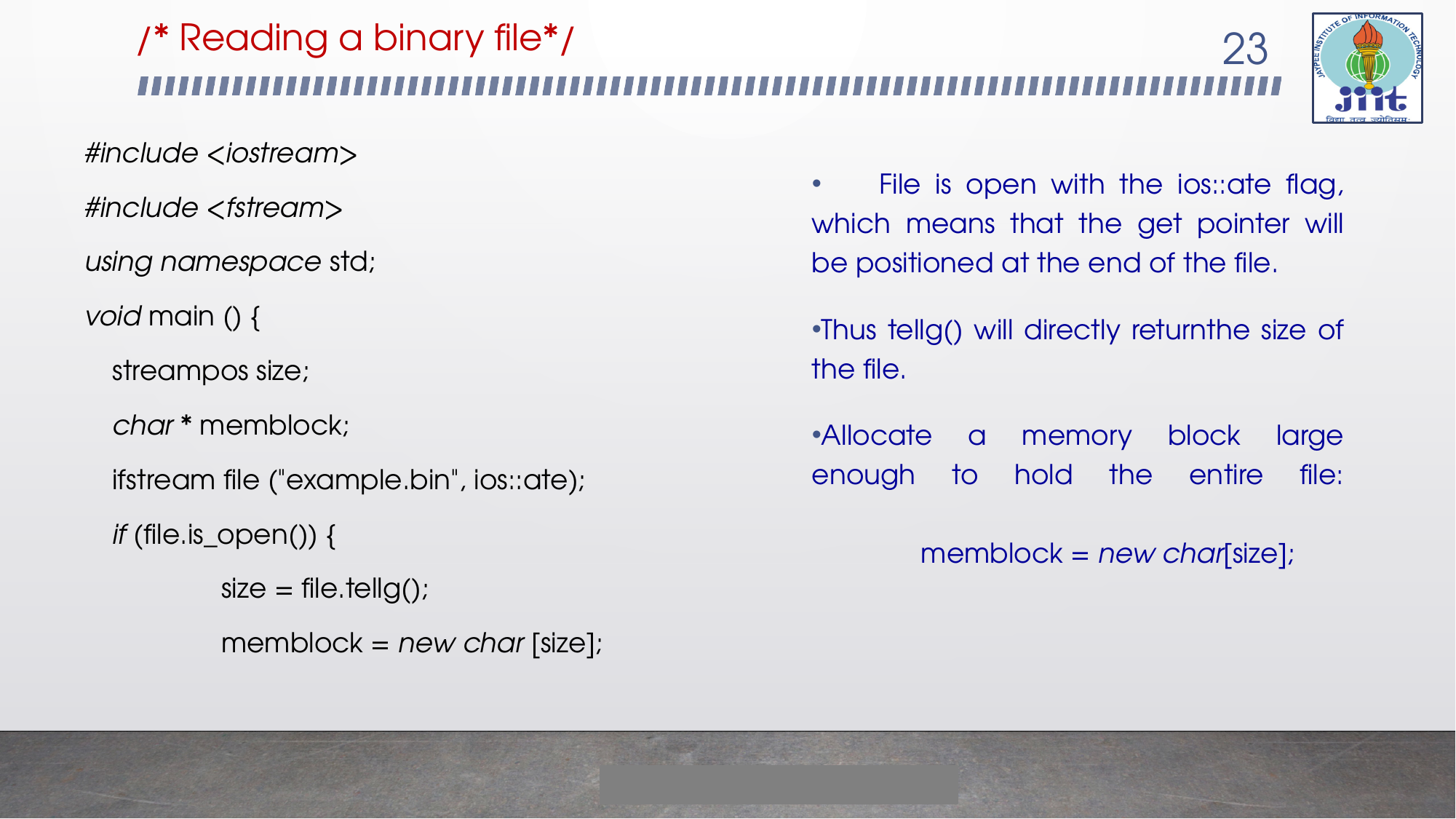

# /* Reading a binary file*/
23
#include <iostream>
#include <fstream>
using namespace std;
void main () {
	streampos size;
	char * memblock;
	ifstream file ("example.bin", ios::ate);
	if (file.is_open()) {
		size = file.tellg();
		memblock = new char [size];
    File is open with the ios::ate flag, which means that the get pointer will be positioned at the end of the file.
Thus tellg() will directly returnthe size of the file.
Allocate a memory block large enough to hold the entire file:
  	memblock = new char[size];